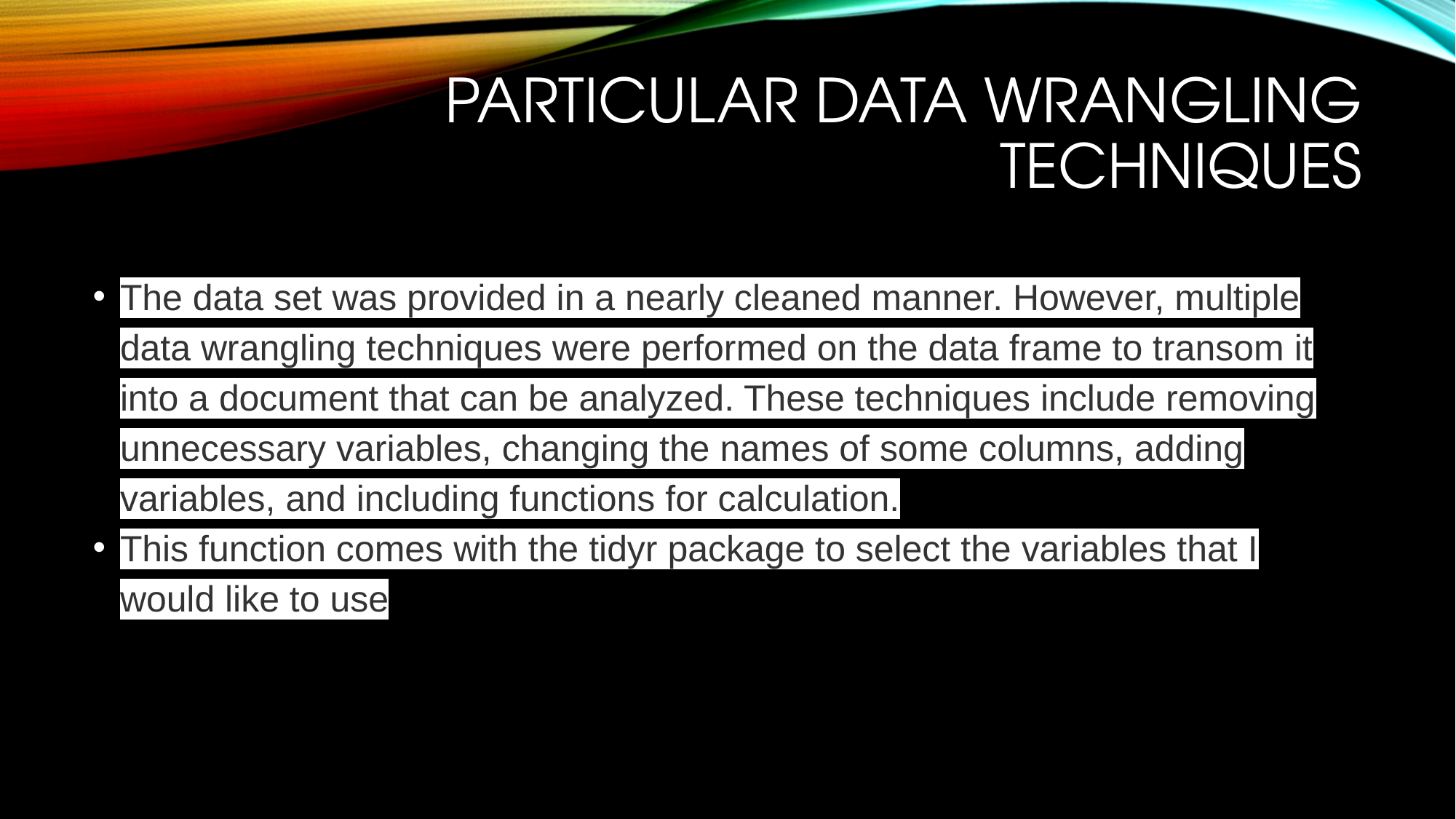

# PARTICULAR DATA WRANGLING TECHNIQUES

The data set was provided in a nearly cleaned manner. However, multiple data wrangling techniques were performed on the data frame to transom it into a document that can be analyzed. These techniques include removing unnecessary variables, changing the names of some columns, adding variables, and including functions for calculation.
This function comes with the tidyr package to select the variables that I would like to use